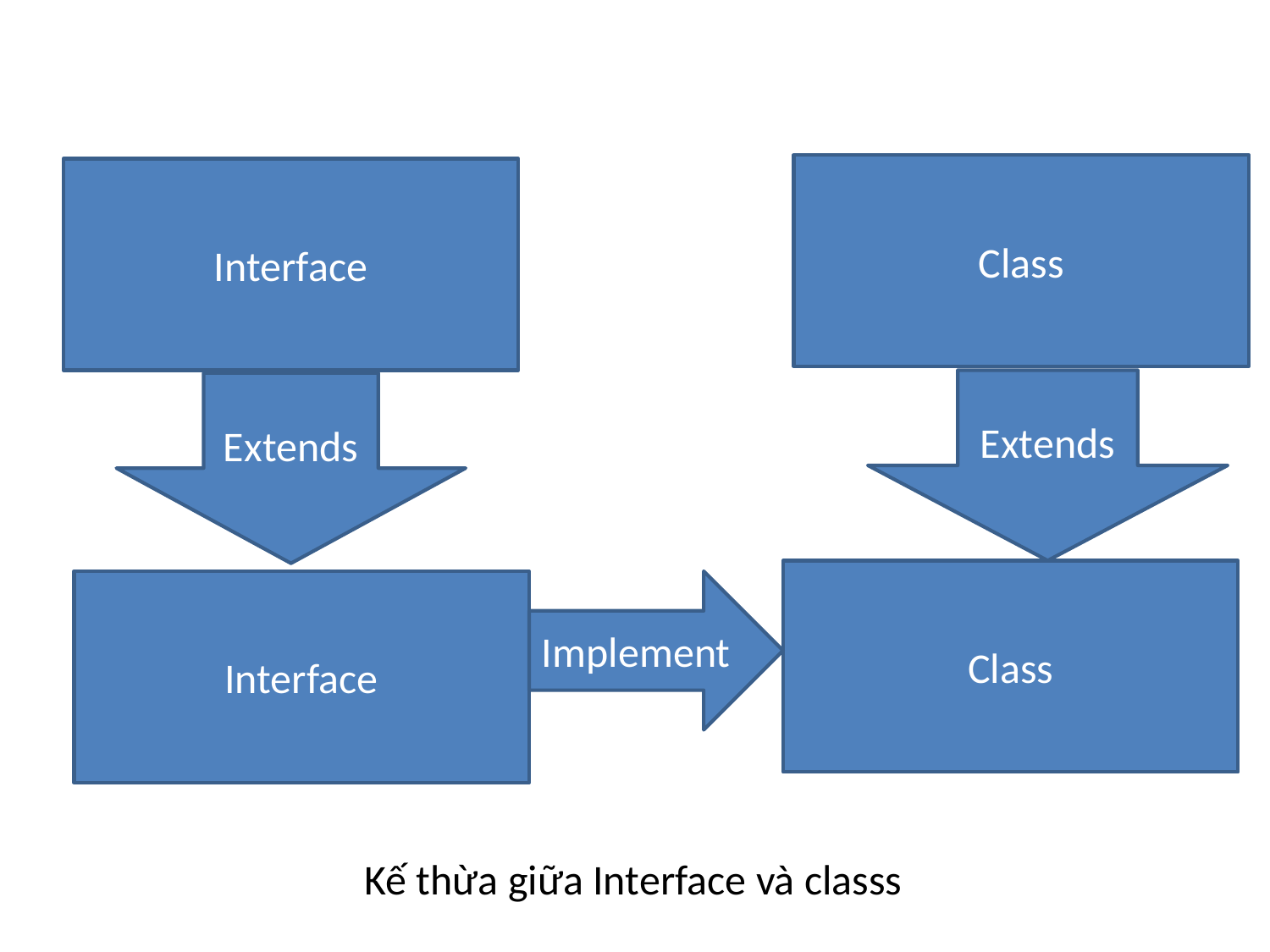

Class
Interface
Extends
Extends
Class
Interface
Implement
Kế thừa giữa Interface và classs